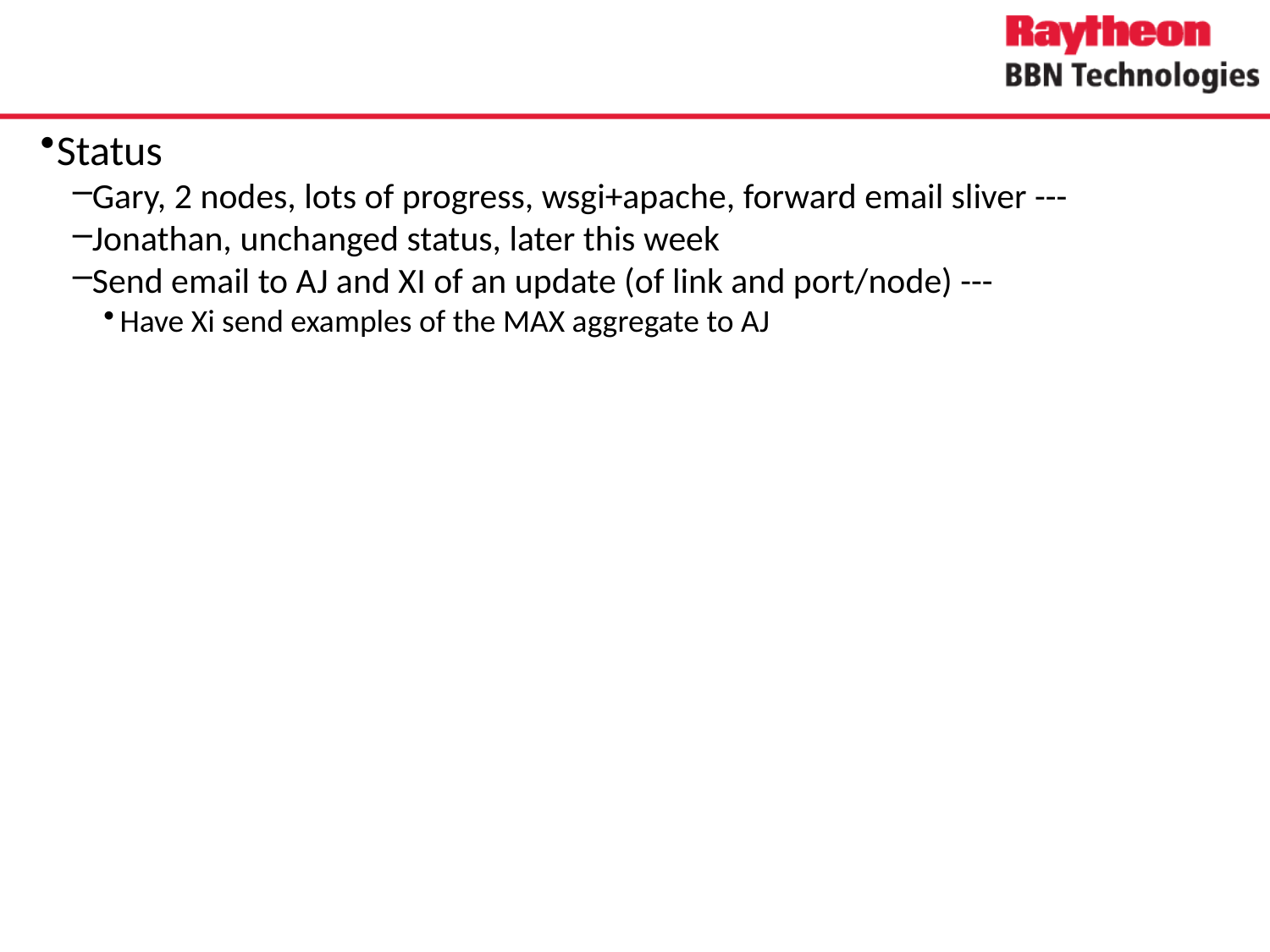

#
Status
Gary, 2 nodes, lots of progress, wsgi+apache, forward email sliver ---
Jonathan, unchanged status, later this week
Send email to AJ and XI of an update (of link and port/node) ---
Have Xi send examples of the MAX aggregate to AJ